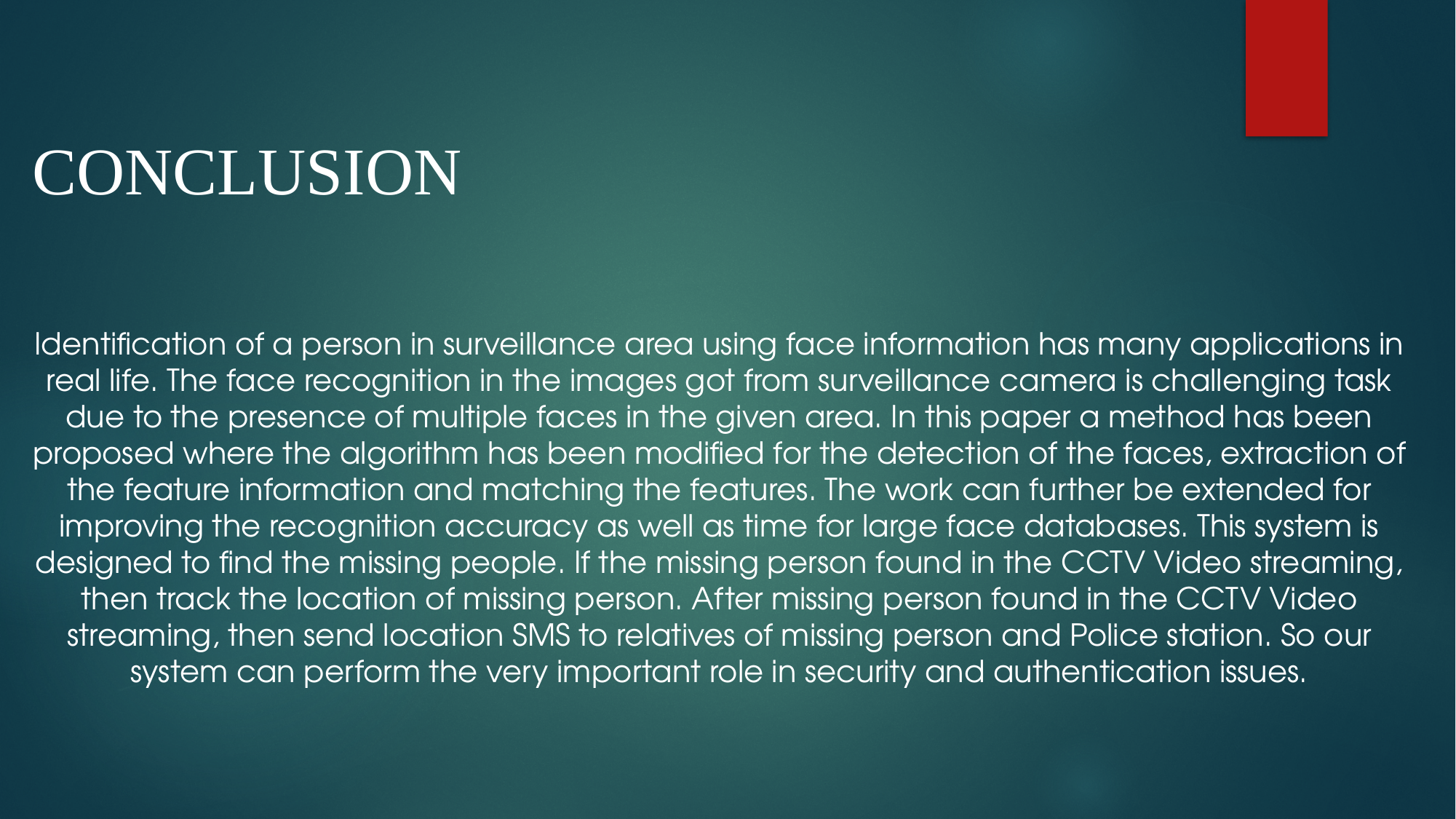

CONCLUSION

Identification of a person in surveillance area using face information has many applications in real life. The face recognition in the images got from surveillance camera is challenging task due to the presence of multiple faces in the given area. In this paper a method has been proposed where the algorithm has been modified for the detection of the faces, extraction of the feature information and matching the features. The work can further be extended for improving the recognition accuracy as well as time for large face databases. This system is designed to find the missing people. If the missing person found in the CCTV Video streaming, then track the location of missing person. After missing person found in the CCTV Video streaming, then send location SMS to relatives of missing person and Police station. So our system can perform the very important role in security and authentication issues.